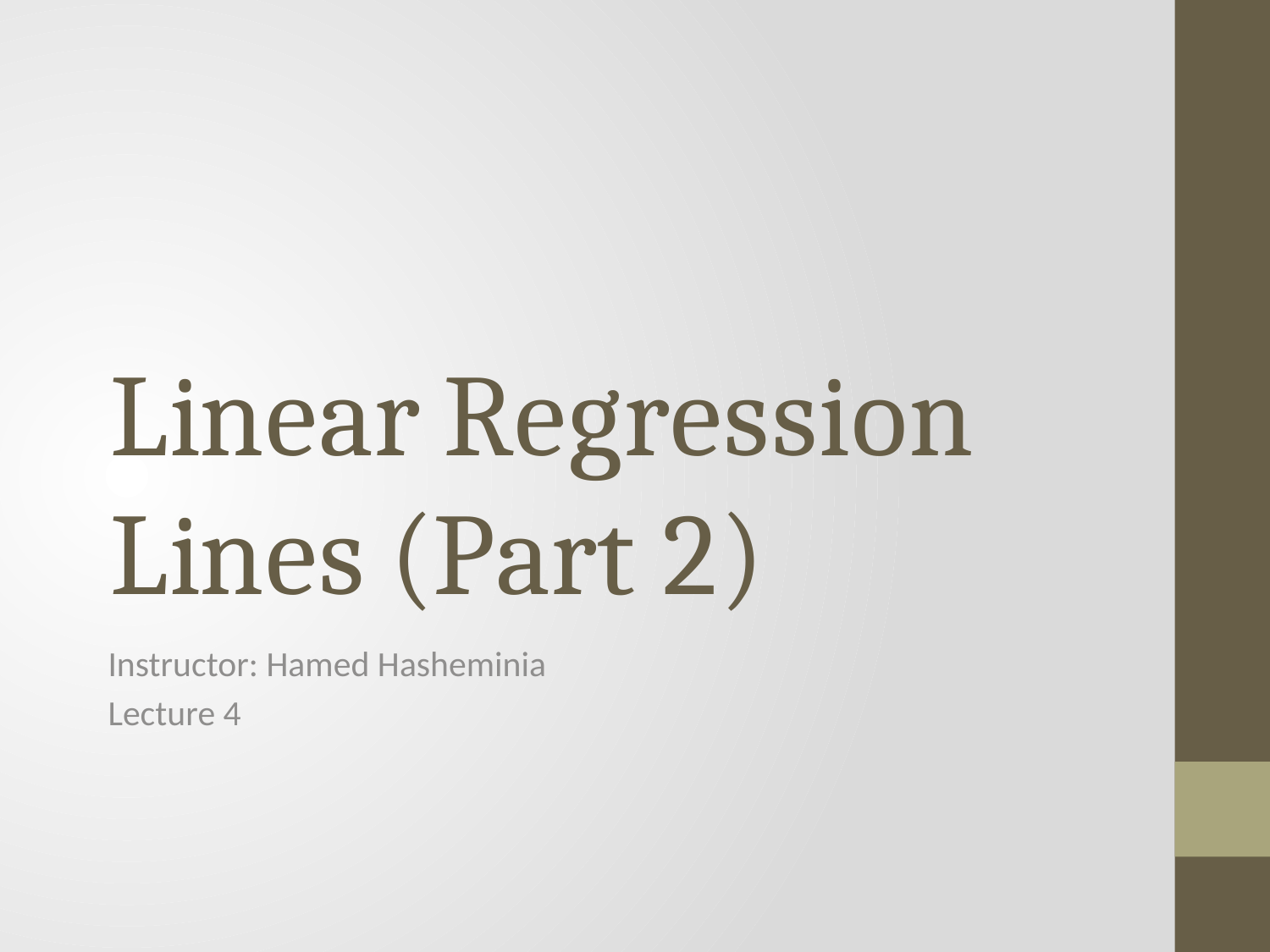

# Linear Regression Lines (Part 2)
Instructor: Hamed Hasheminia
Lecture 4